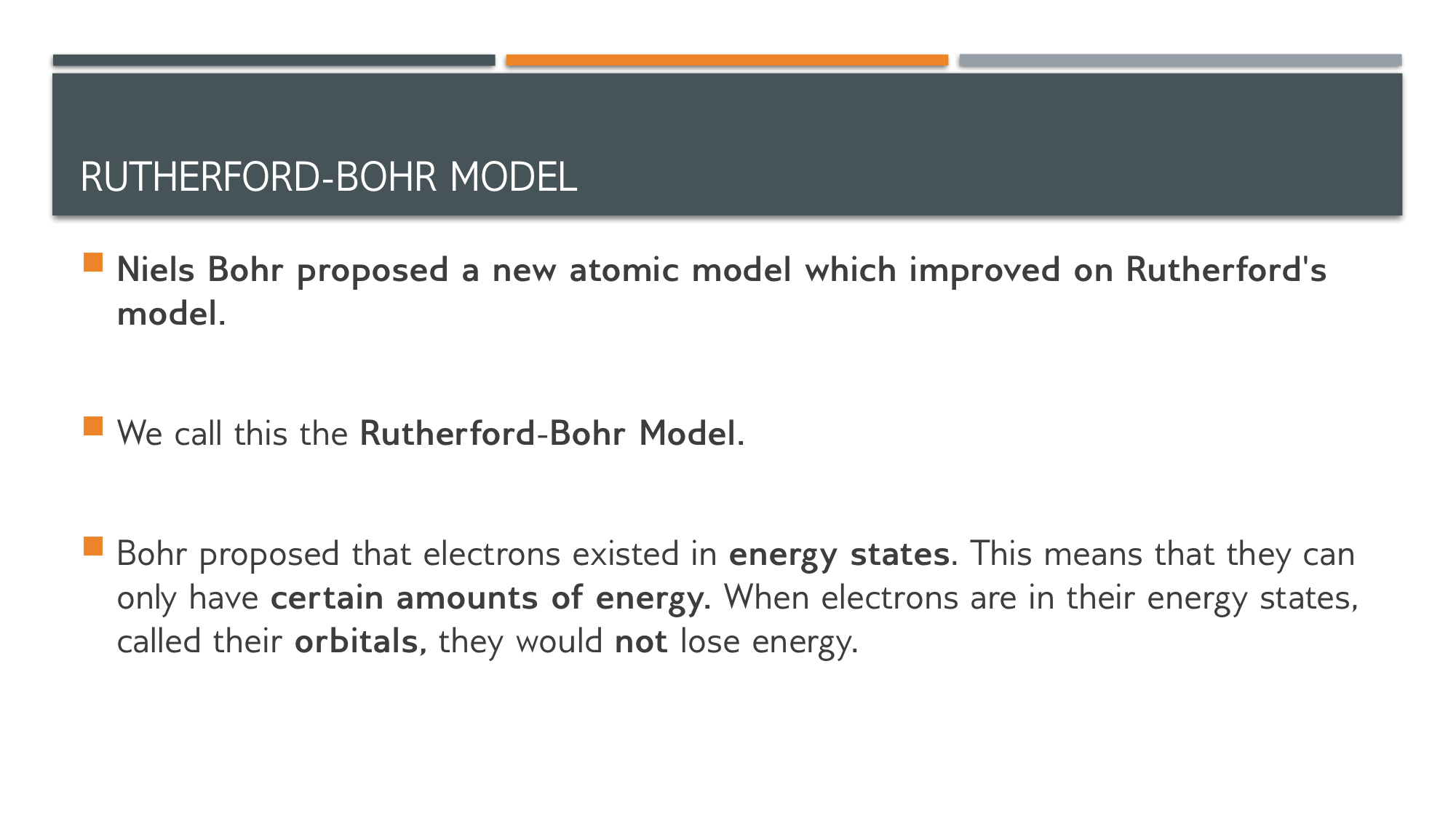

# Rutherford-bohr model
Niels Bohr proposed a new atomic model which improved on Rutherford's model.

We call this the Rutherford-Bohr Model.

Bohr proposed that electrons existed in energy states. This means that they can only have certain amounts of energy. When electrons are in their energy states, called their orbitals, they would not lose energy.